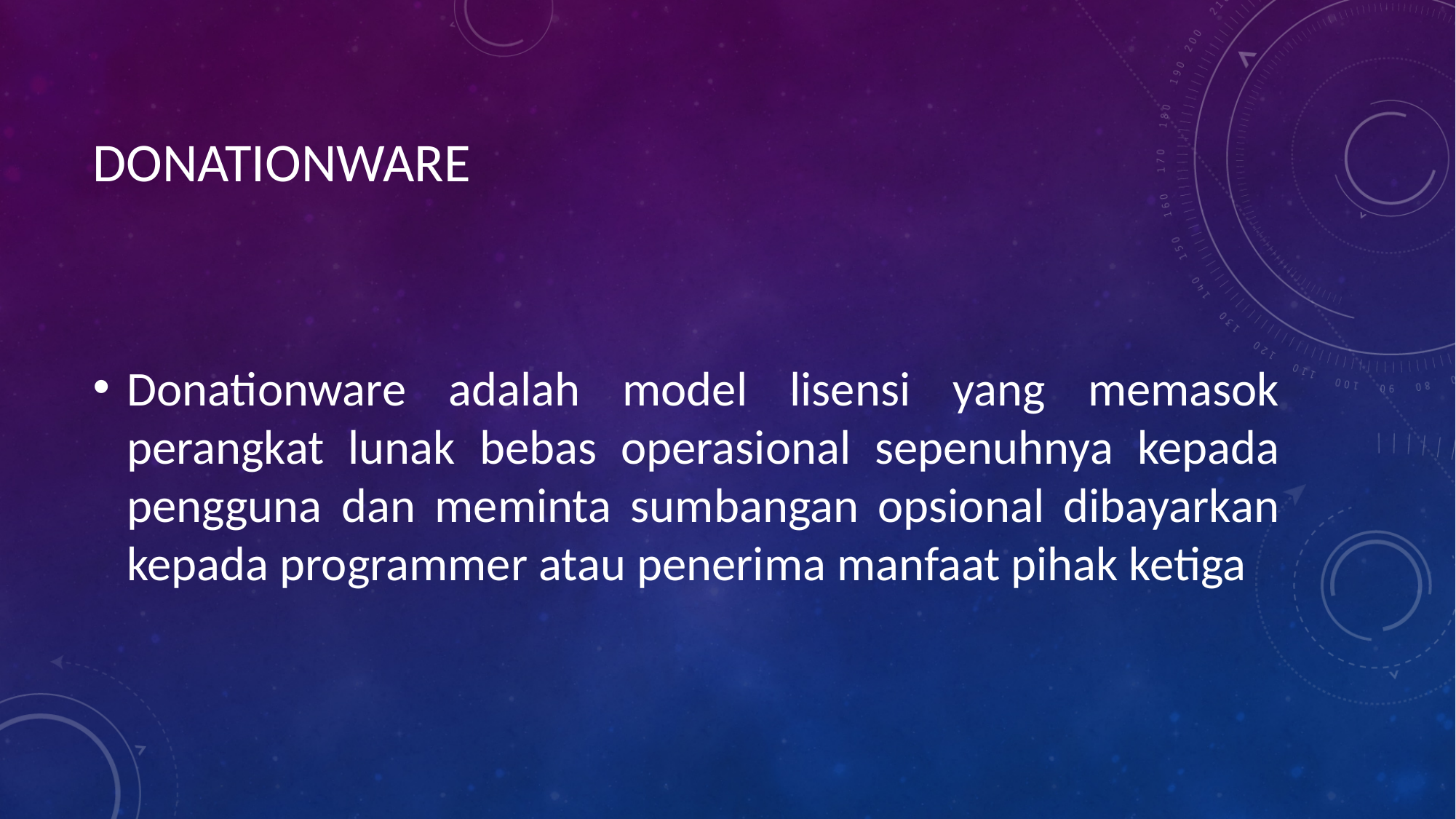

# Donationware
Donationware adalah model lisensi yang memasok perangkat lunak bebas operasional sepenuhnya kepada pengguna dan meminta sumbangan opsional dibayarkan kepada programmer atau penerima manfaat pihak ketiga